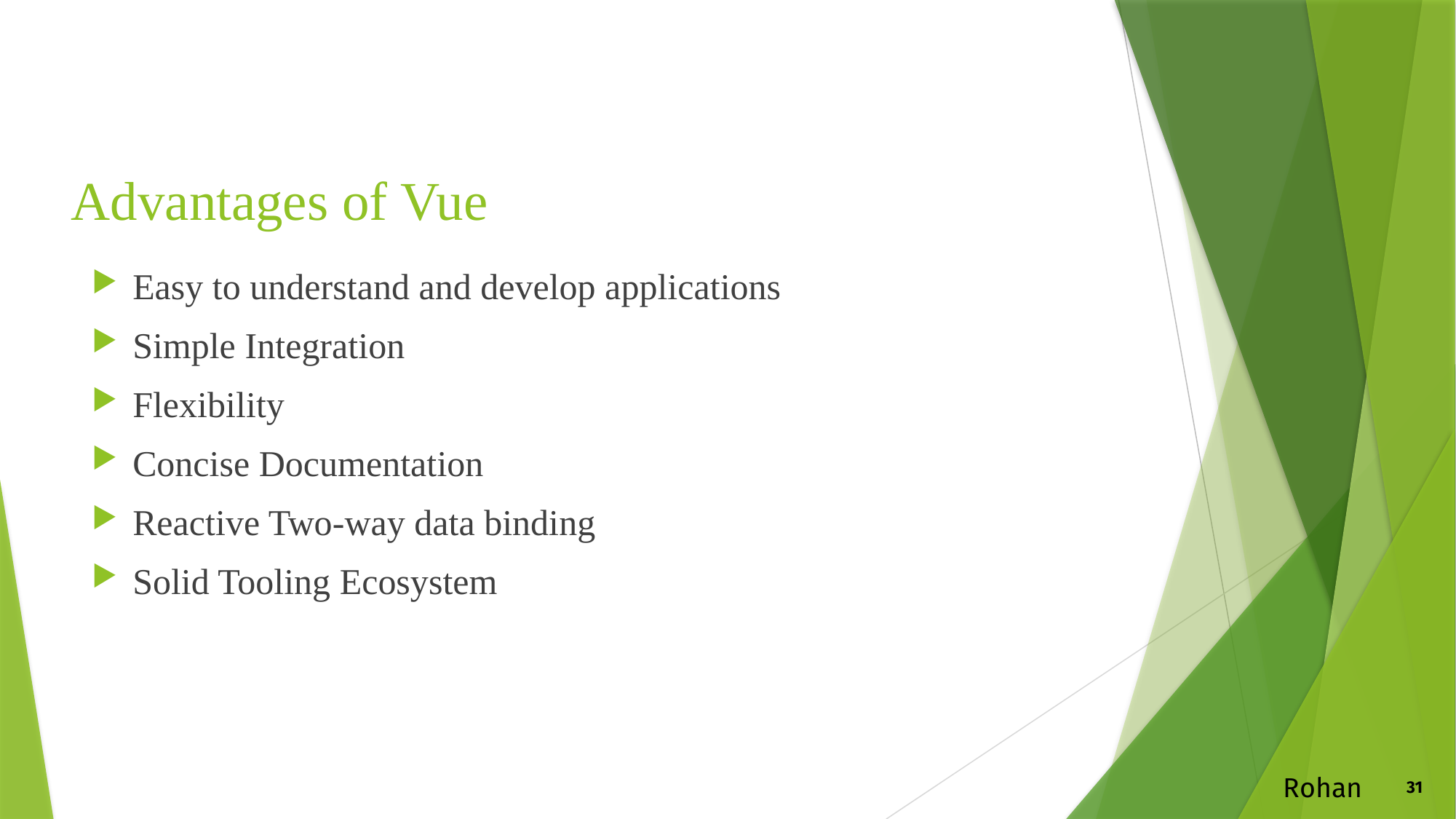

# Advantages of Vue
Easy to understand and develop applications
Simple Integration
Flexibility
Concise Documentation
Reactive Two-way data binding
Solid Tooling Ecosystem

Rohan
31